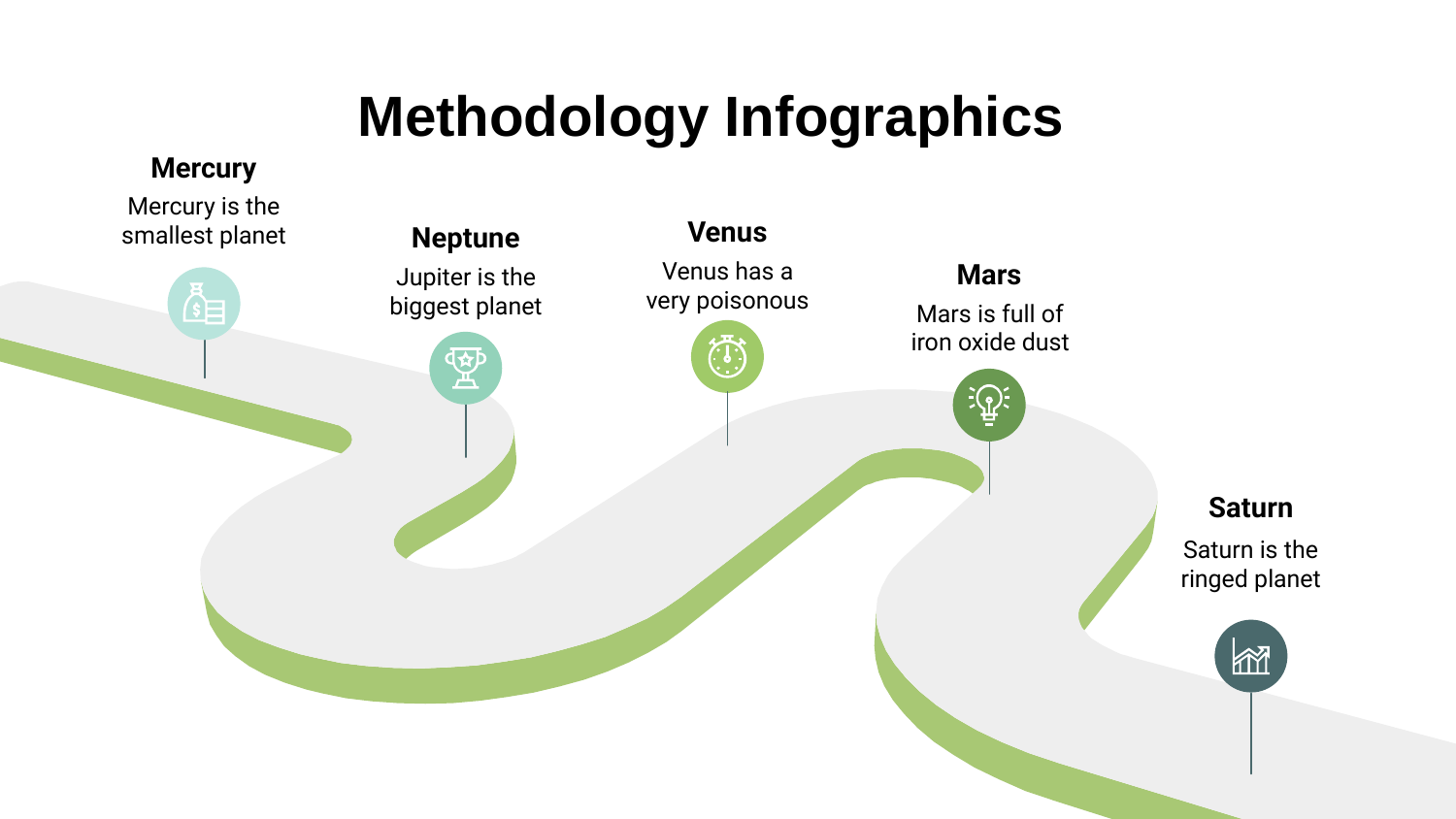

# Methodology Infographics
Mercury
Mercury is the smallest planet
Venus
Neptune
Venus has a very poisonous
Jupiter is the biggest planet
Mars

Mars is full of iron oxide dust

Saturn
Saturn is the ringed planet